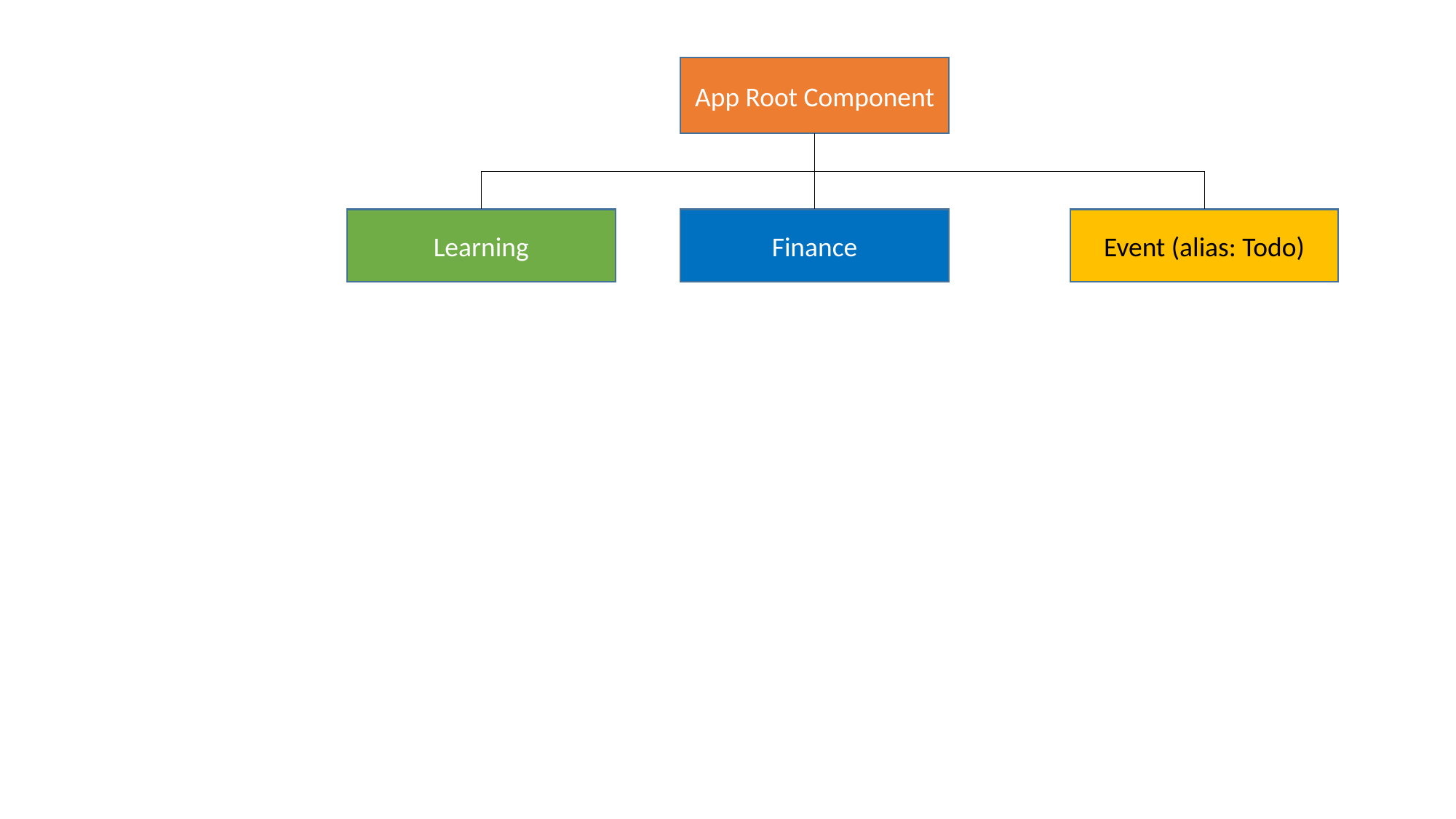

App Root Component
Learning
Finance
Event (alias: Todo)